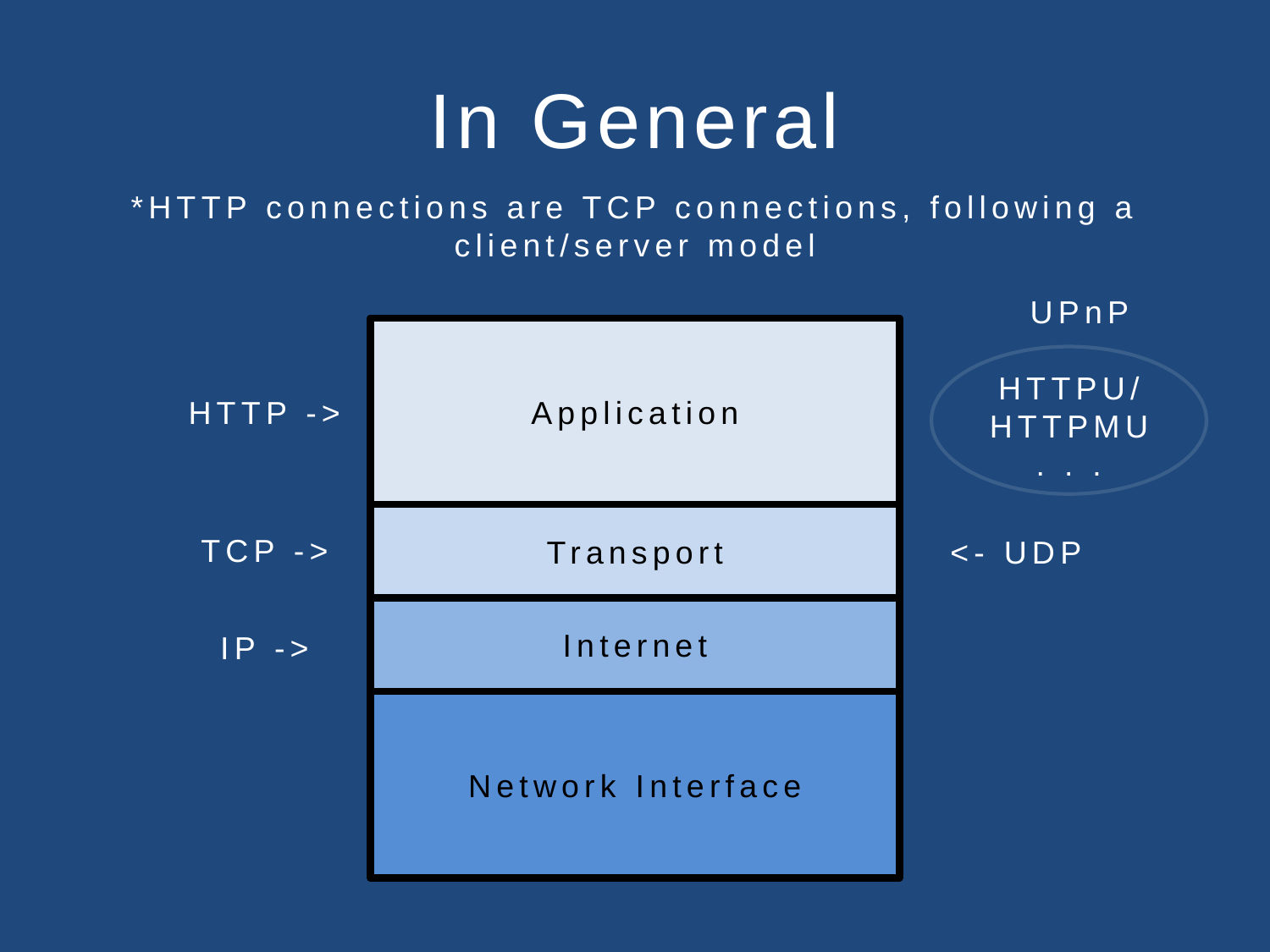

# In General
*HTTP connections are TCP connections, following a client/server model
UPnP
Application

HTTP ->
HTTPU/
HTTPMU
. . .
TCP ->
<- UDP
Transport
IP ->
Internet
Network Interface